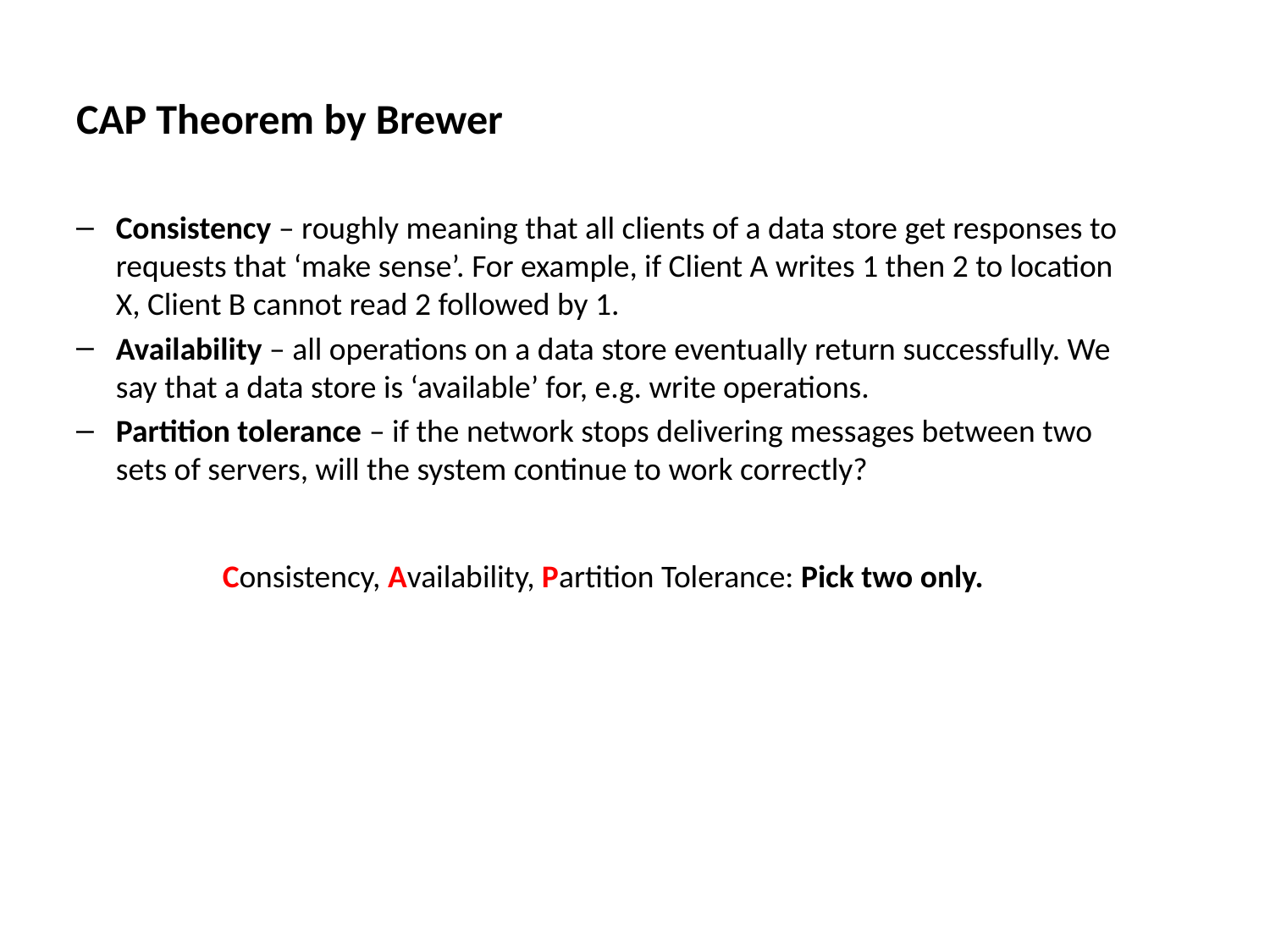

# CAP Theorem by Brewer
Consistency – roughly meaning that all clients of a data store get responses to requests that ‘make sense’. For example, if Client A writes 1 then 2 to location X, Client B cannot read 2 followed by 1.
Availability – all operations on a data store eventually return successfully. We say that a data store is ‘available’ for, e.g. write operations.
Partition tolerance – if the network stops delivering messages between two sets of servers, will the system continue to work correctly?

Consistency, Availability, Partition Tolerance: Pick two only.